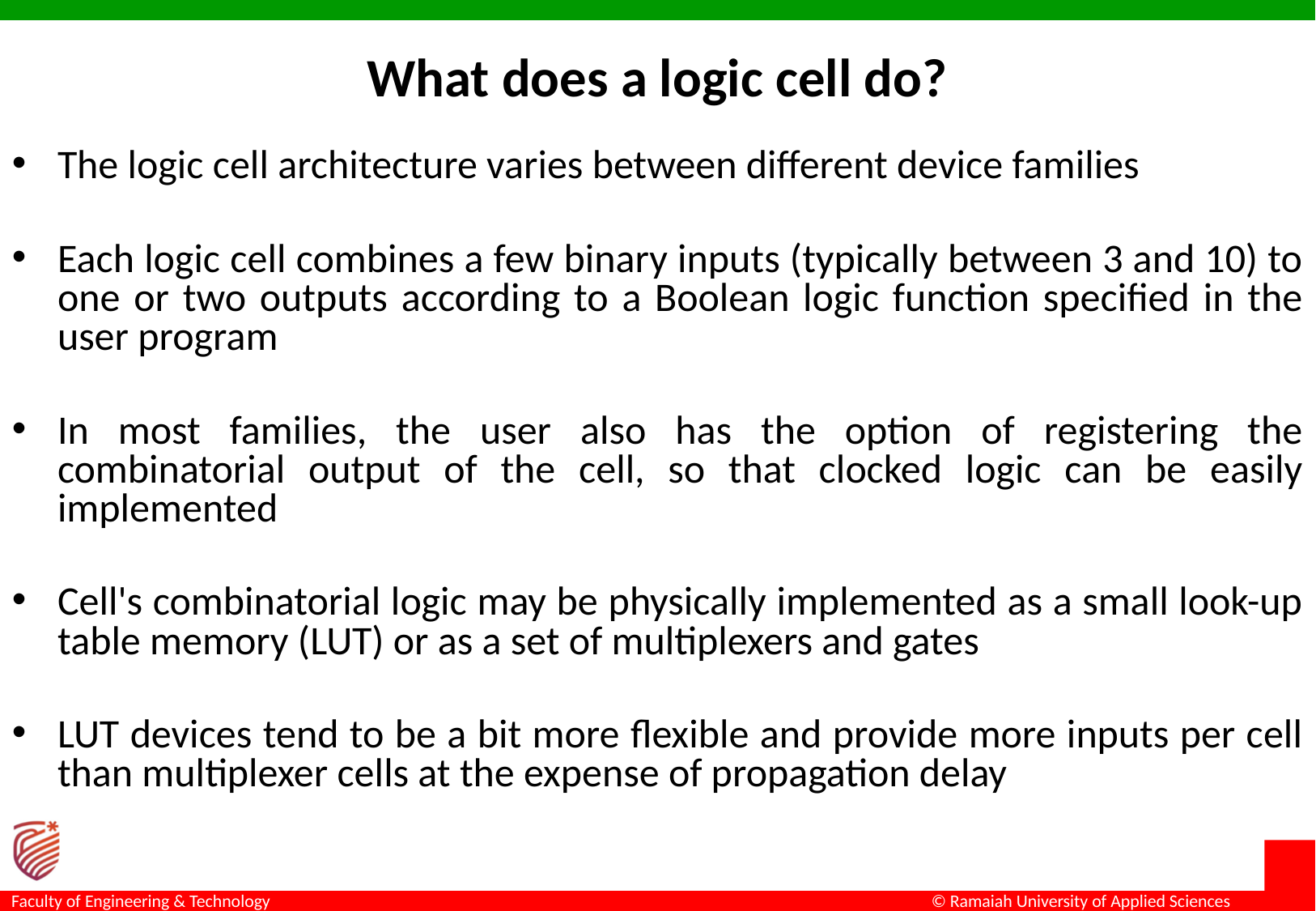

# What does a logic cell do?
The logic cell architecture varies between different device families

Each logic cell combines a few binary inputs (typically between 3 and 10) to one or two outputs according to a Boolean logic function specified in the user program

In most families, the user also has the option of registering the combinatorial output of the cell, so that clocked logic can be easily implemented

Cell's combinatorial logic may be physically implemented as a small look-up table memory (LUT) or as a set of multiplexers and gates

LUT devices tend to be a bit more flexible and provide more inputs per cell than multiplexer cells at the expense of propagation delay